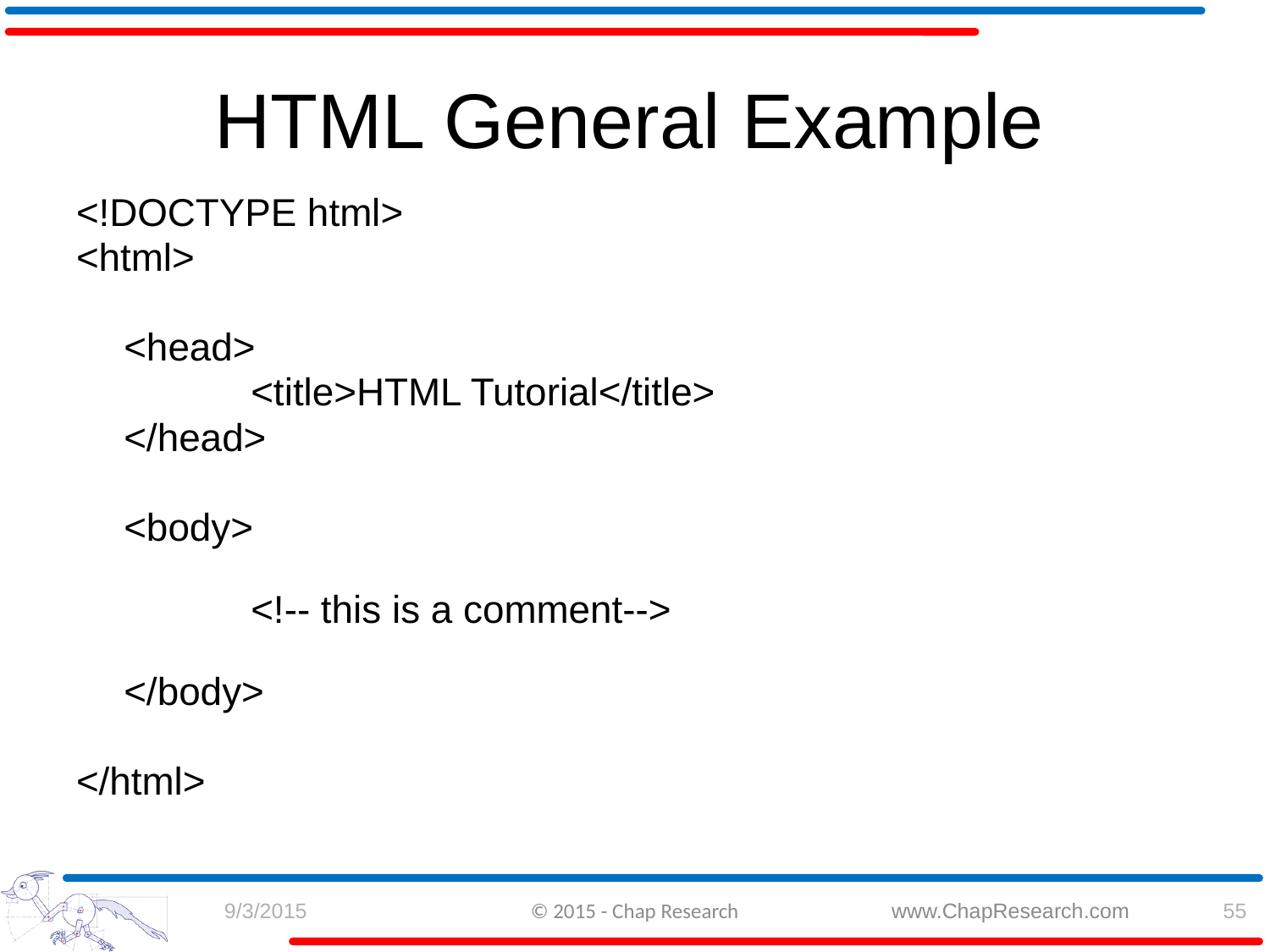

# HTML General Example
<!DOCTYPE html>
<html>

	<head>
		<title>HTML Tutorial</title>
	</head>

	<body>
		<!-- this is a comment-->
	</body>

</html>
9/3/2015
© 2015 - Chap Research
55